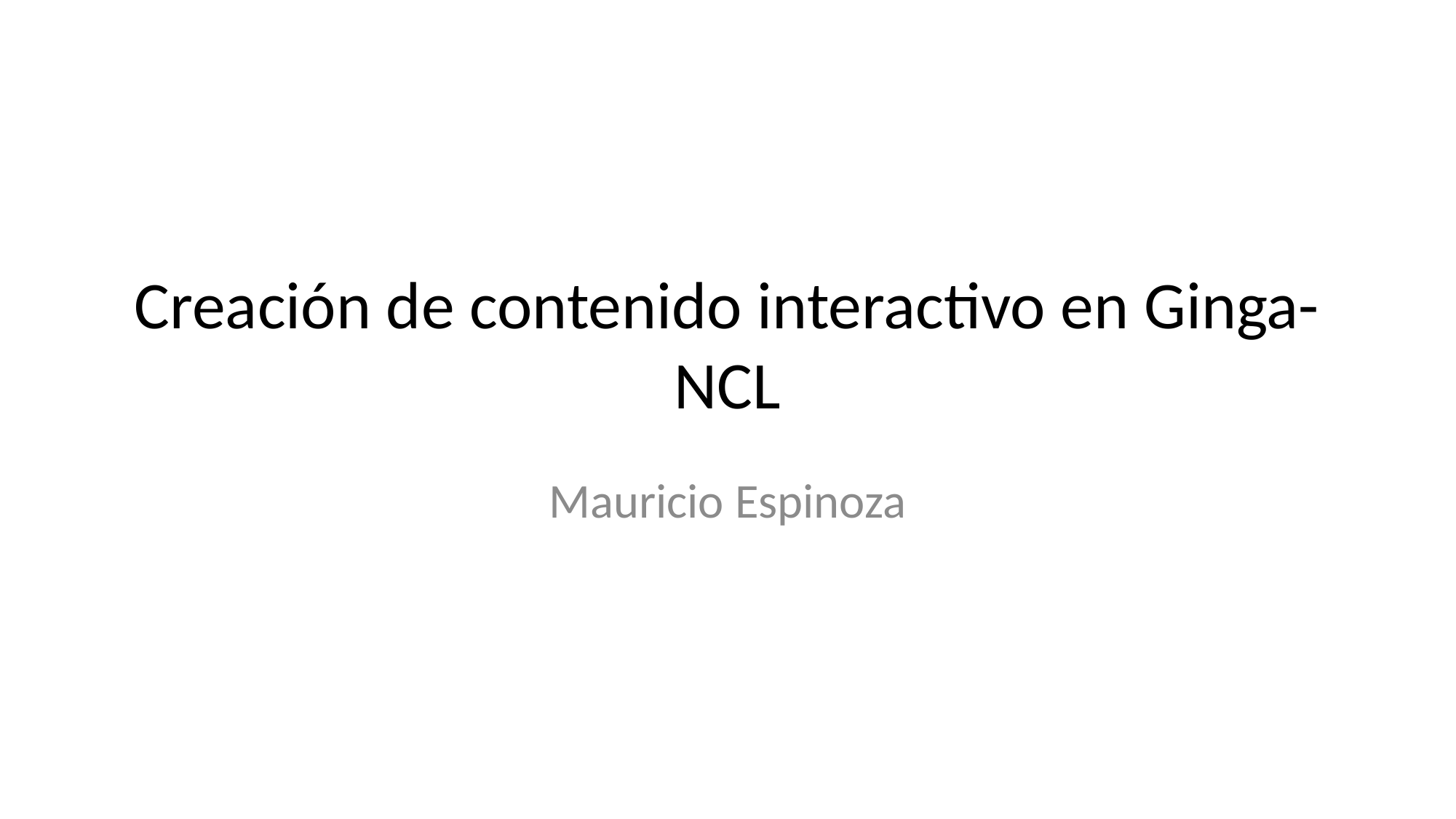

# Creación de contenido interactivo en Ginga-NCL
Mauricio Espinoza